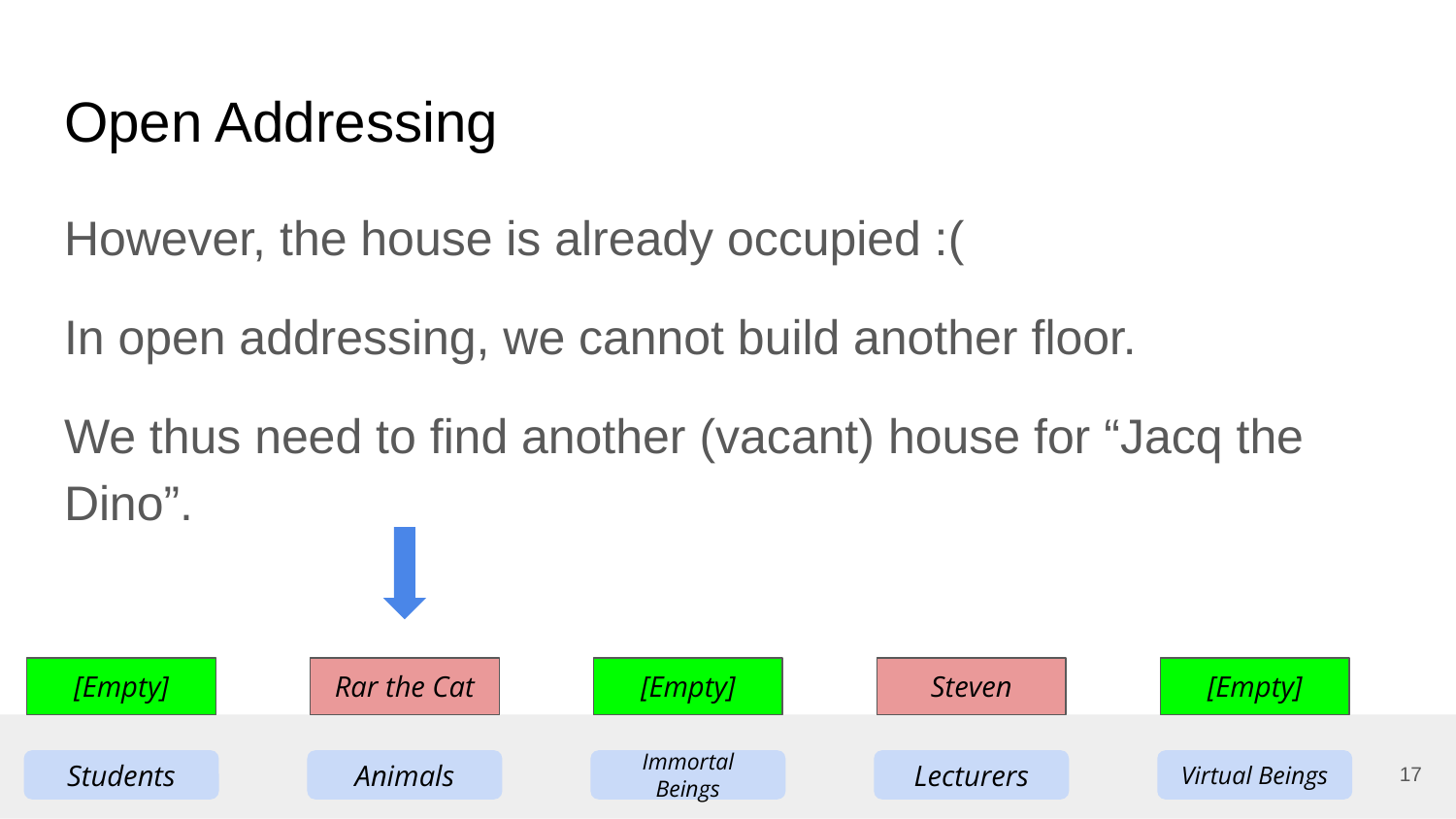

# Open Addressing
However, the house is already occupied :(
In open addressing, we cannot build another floor.
We thus need to find another (vacant) house for “Jacq the Dino”.

[Empty]
Rar the Cat
[Empty]
Steven
[Empty]

17
Students
Animals
Immortal Beings
Lecturers
Virtual Beings